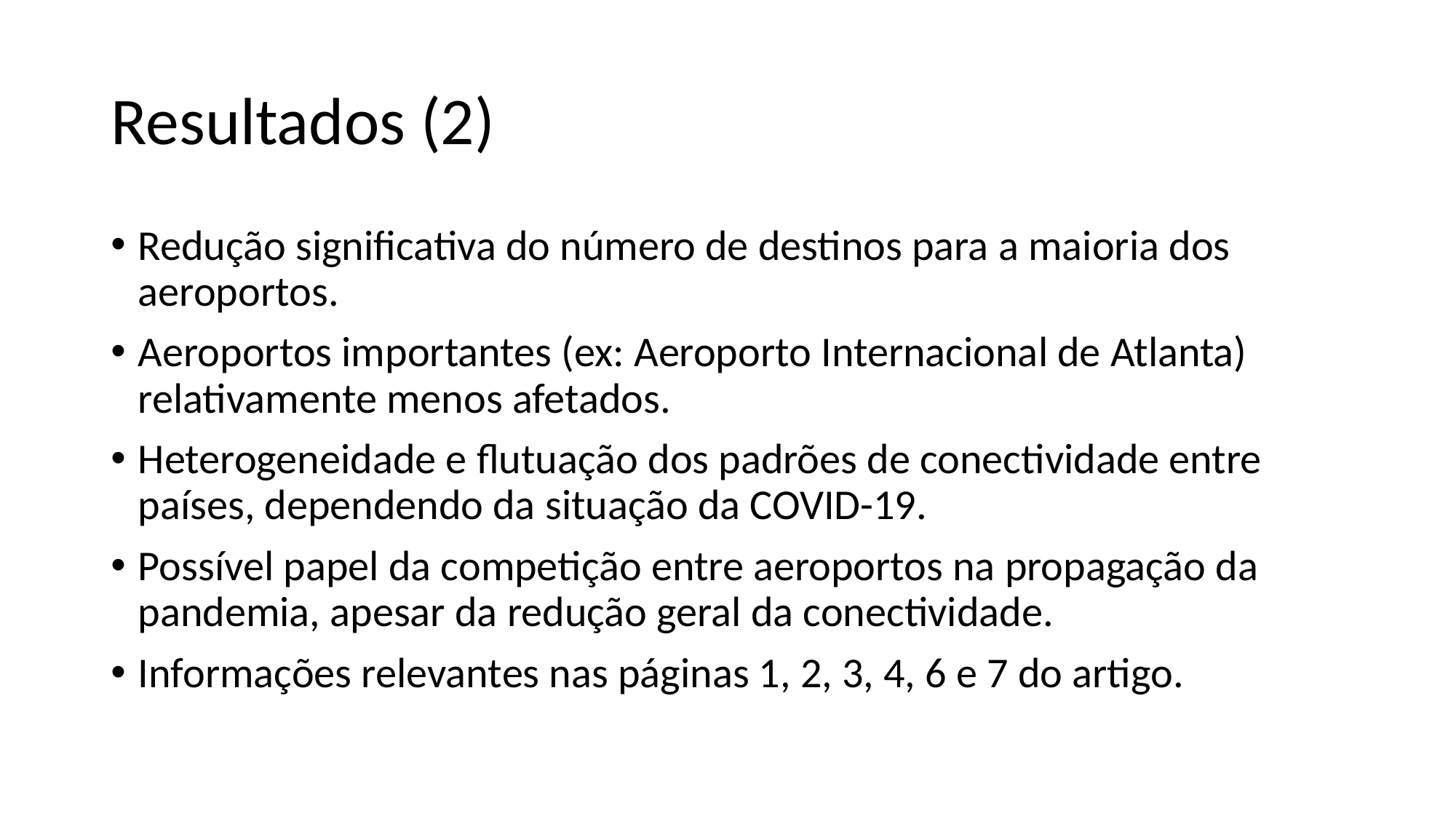

# Resultados (2)
Redução significativa do número de destinos para a maioria dos aeroportos.
Aeroportos importantes (ex: Aeroporto Internacional de Atlanta) relativamente menos afetados.
Heterogeneidade e flutuação dos padrões de conectividade entre países, dependendo da situação da COVID-19.
Possível papel da competição entre aeroportos na propagação da pandemia, apesar da redução geral da conectividade.
Informações relevantes nas páginas 1, 2, 3, 4, 6 e 7 do artigo.